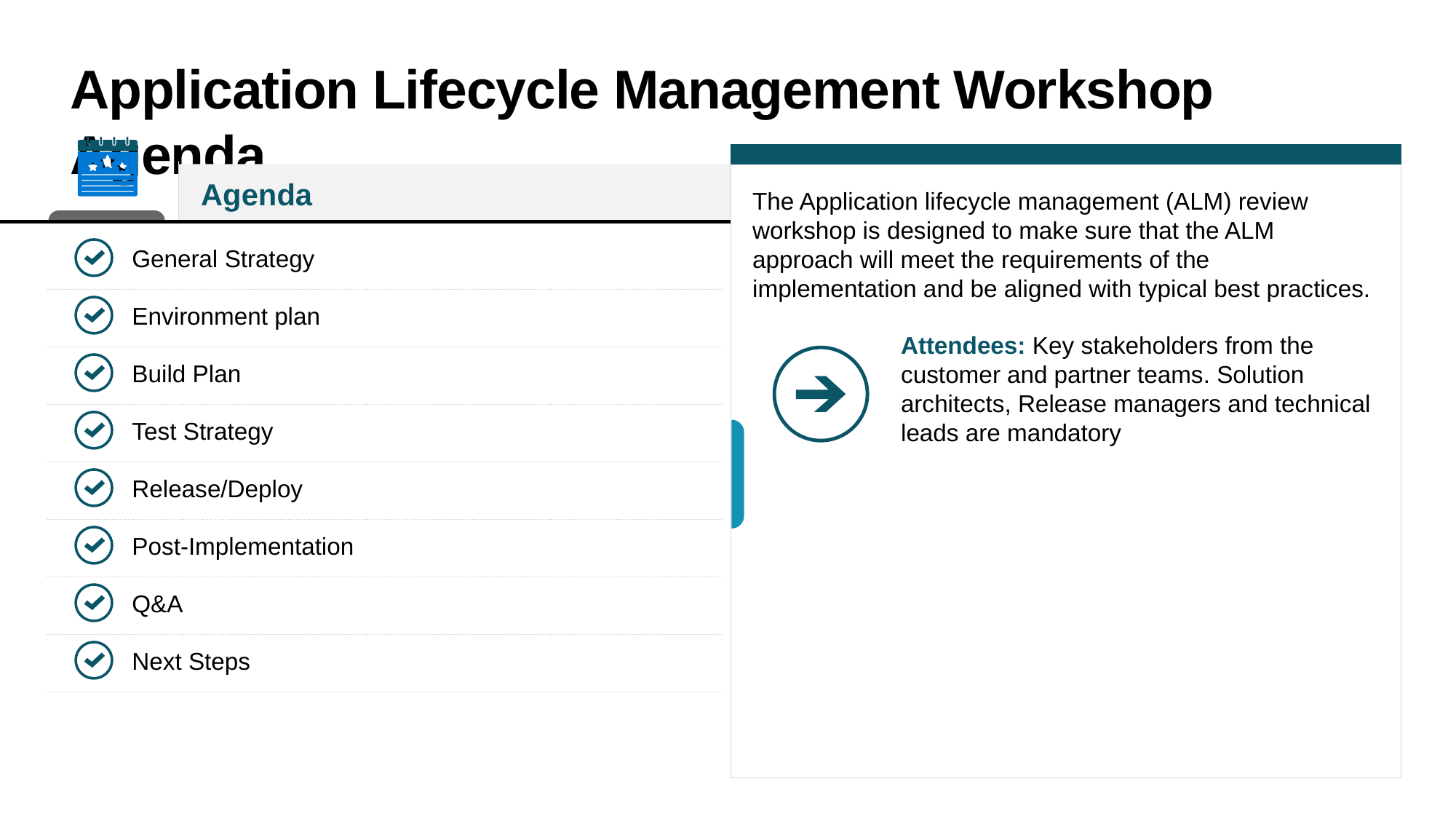

# Application Lifecycle Management Workshop Agenda

Agenda
The Application lifecycle management (ALM) review workshop is designed to make sure that the ALM approach will meet the requirements of the implementation and be aligned with typical best practices.

General Strategy

Environment plan

Attendees: Key stakeholders from the customer and partner teams. Solution architects, Release managers and technical leads are mandatory
Build Plan

Test Strategy

Release/Deploy

Post-Implementation

Q&A

Next Steps